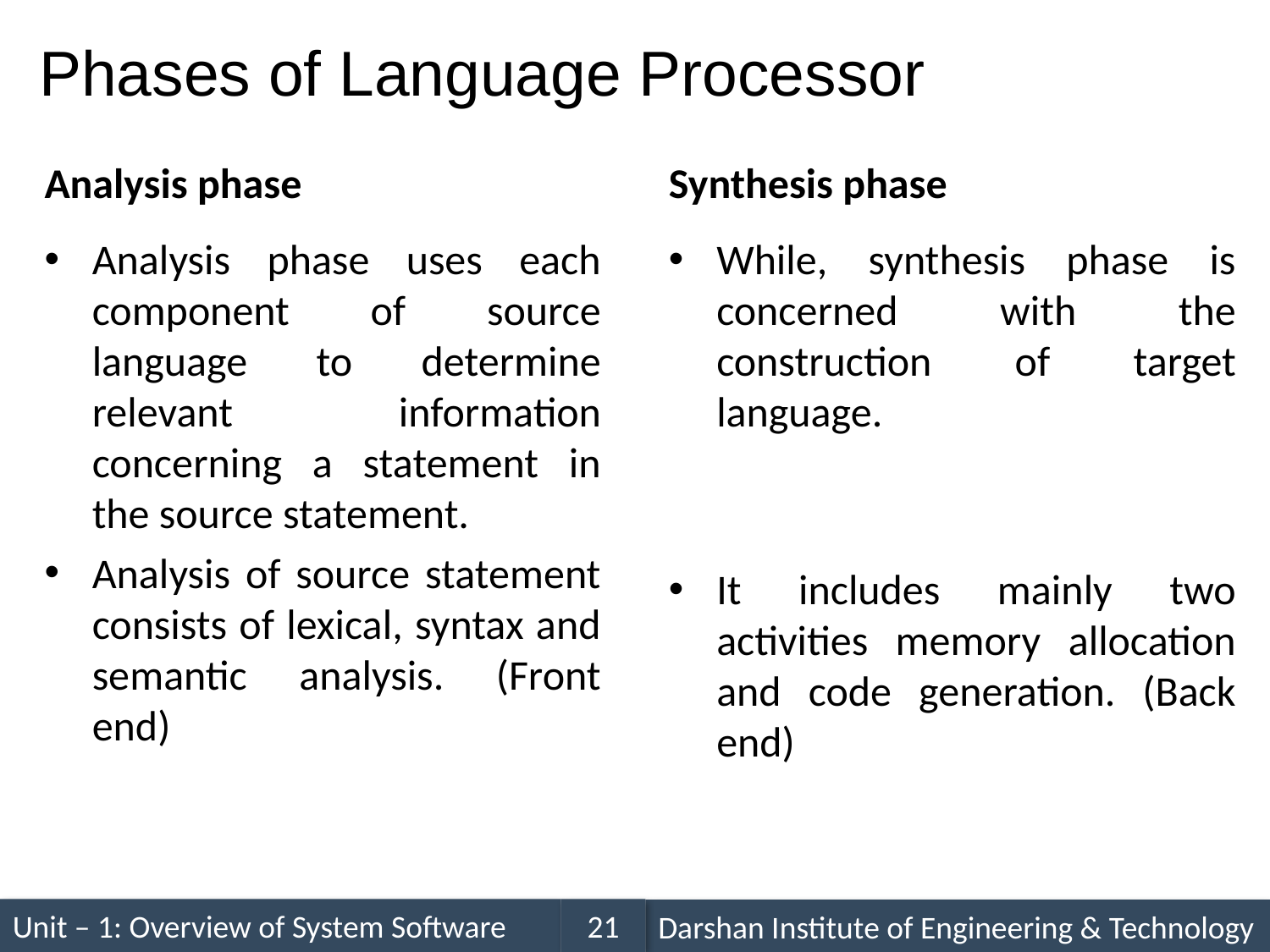

# Phases of Language Processor
Analysis phase
Synthesis phase
Analysis phase uses each component of source language to determine relevant information concerning a statement in the source statement.
Analysis of source statement consists of lexical, syntax and semantic analysis. (Front end)
While, synthesis phase is concerned with the construction of target language.

It includes mainly two activities memory allocation and code generation. (Back end)